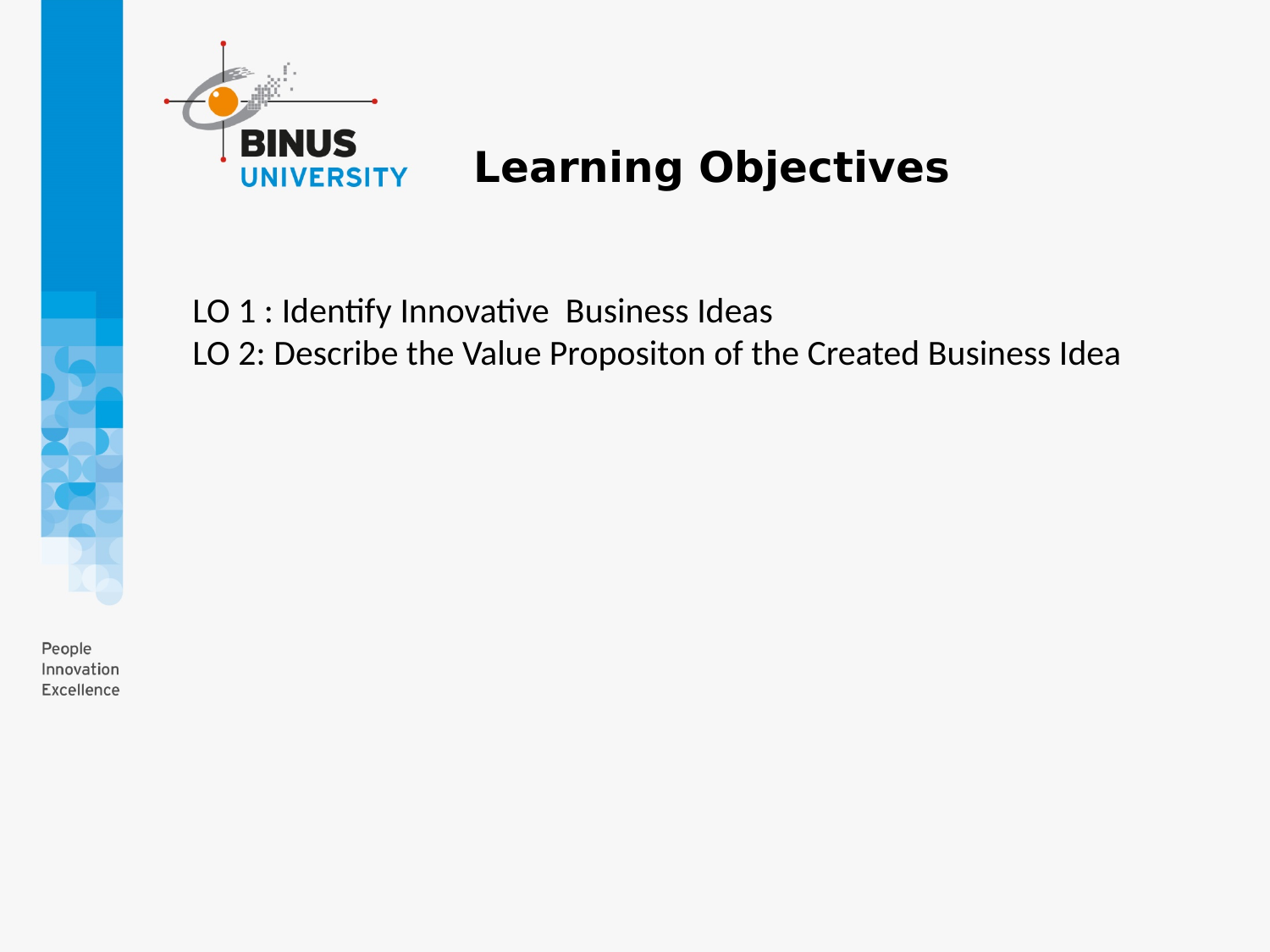

Learning Objectives
# LO 1 : Identify Innovative  Business Ideas LO 2: Describe the Value Propositon of the Created Business Idea